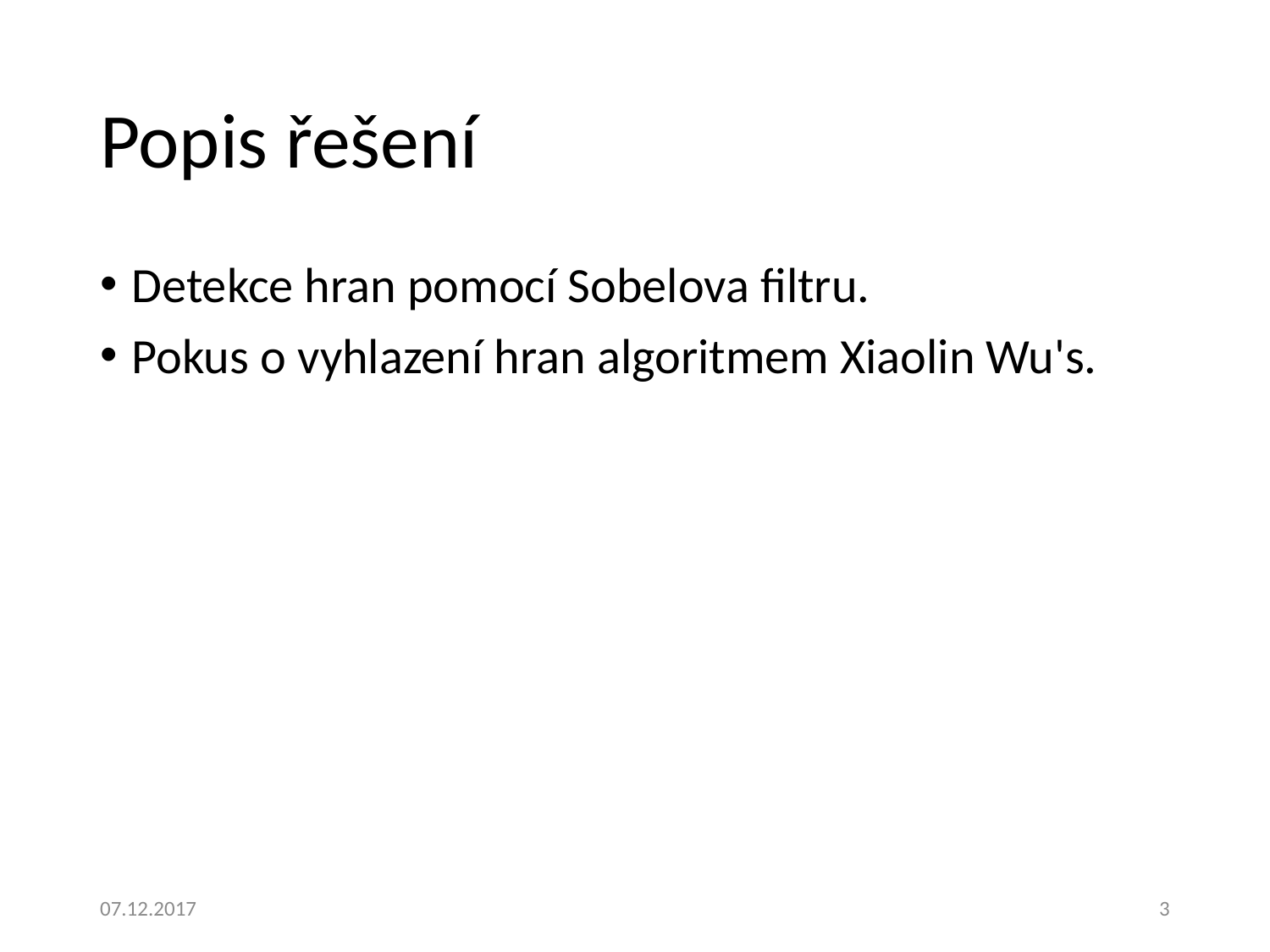

# Popis řešení
Detekce hran pomocí Sobelova filtru.
Pokus o vyhlazení hran algoritmem Xiaolin Wu's.
07.12.2017
3